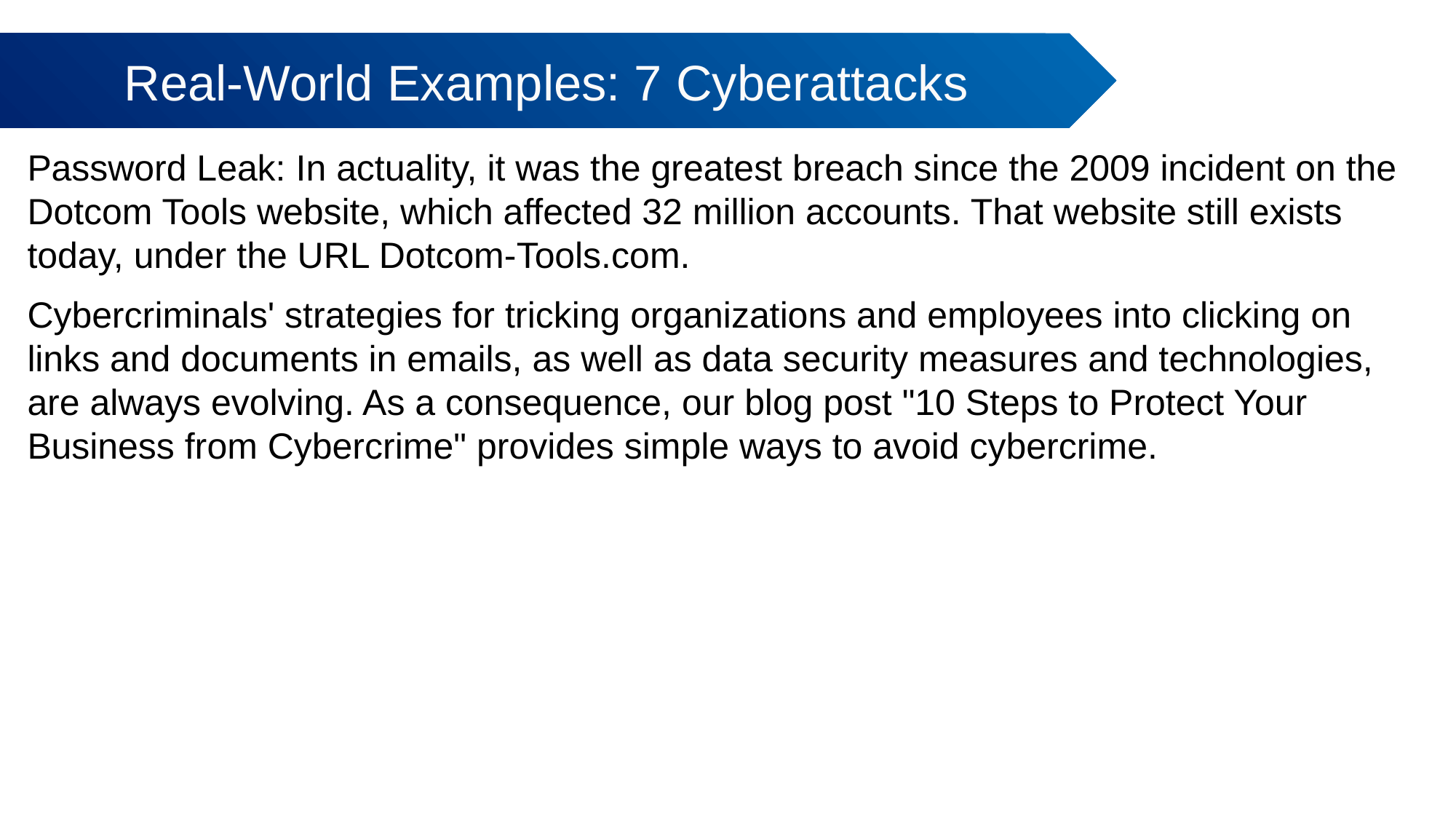

Real-World Examples: 7 Cyberattacks
# Password Leak: In actuality, it was the greatest breach since the 2009 incident on the Dotcom Tools website, which affected 32 million accounts. That website still exists today, under the URL Dotcom-Tools.com.
Cybercriminals' strategies for tricking organizations and employees into clicking on links and documents in emails, as well as data security measures and technologies, are always evolving. As a consequence, our blog post "10 Steps to Protect Your Business from Cybercrime" provides simple ways to avoid cybercrime.